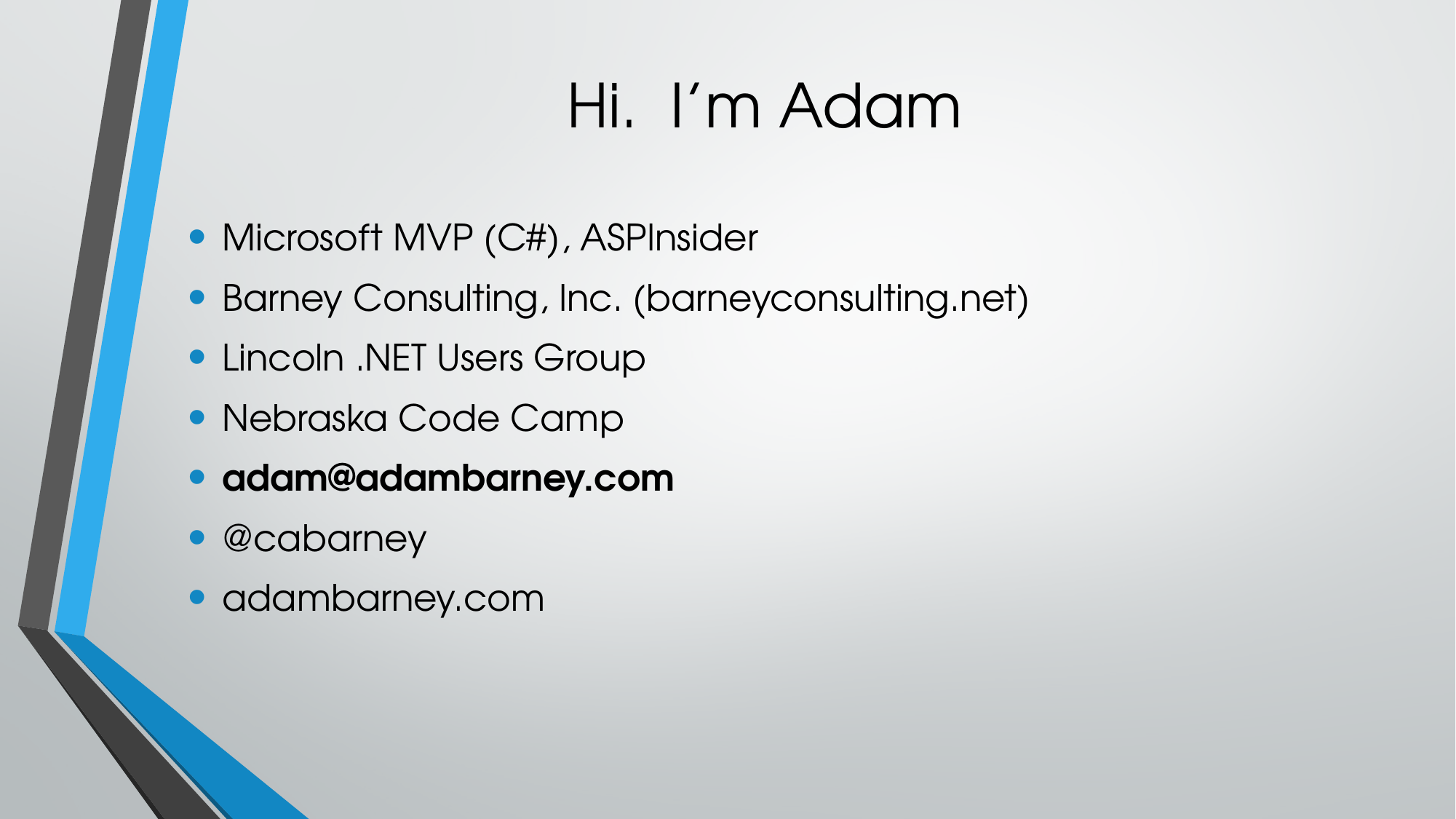

# Hi.  I’m Adam
Microsoft MVP (C#), ASPInsider
Barney Consulting, Inc. (barneyconsulting.net)
Lincoln .NET Users Group
Nebraska Code Camp
adam@adambarney.com
@cabarney
adambarney.com